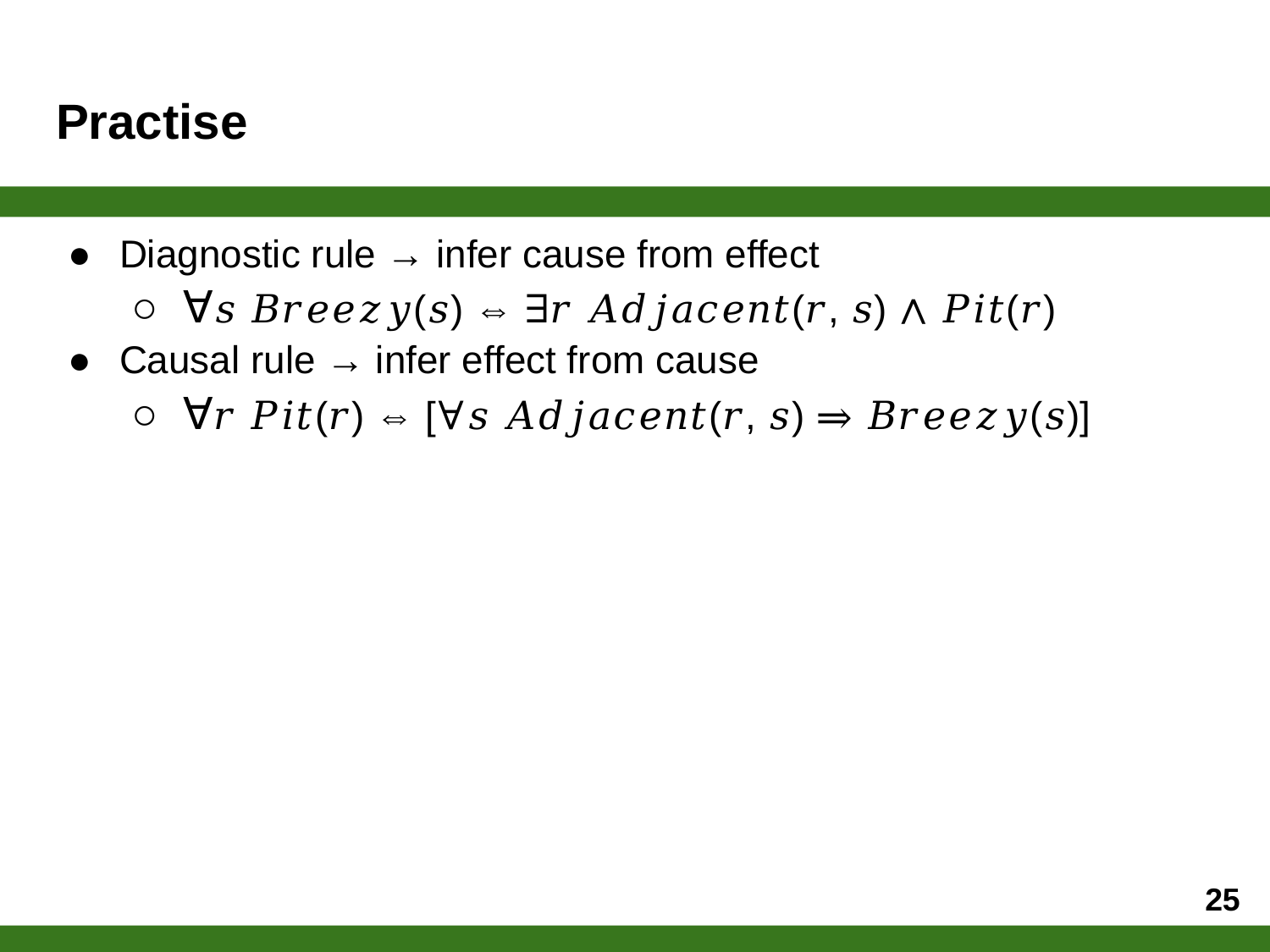

# Practise
Diagnostic rule → infer cause from effect
∀𝑠 𝐵𝑟𝑒𝑒𝑧𝑦(𝑠) ⇔ ∃𝑟 𝐴𝑑𝑗𝑎𝑐𝑒𝑛𝑡(𝑟, 𝑠) ∧ 𝑃𝑖𝑡(𝑟)
Causal rule → infer effect from cause
∀𝑟 𝑃𝑖𝑡(𝑟) ⇔ [∀𝑠 𝐴𝑑𝑗𝑎𝑐𝑒𝑛𝑡(𝑟, 𝑠) ⇒ 𝐵𝑟𝑒𝑒𝑧𝑦(𝑠)]
25